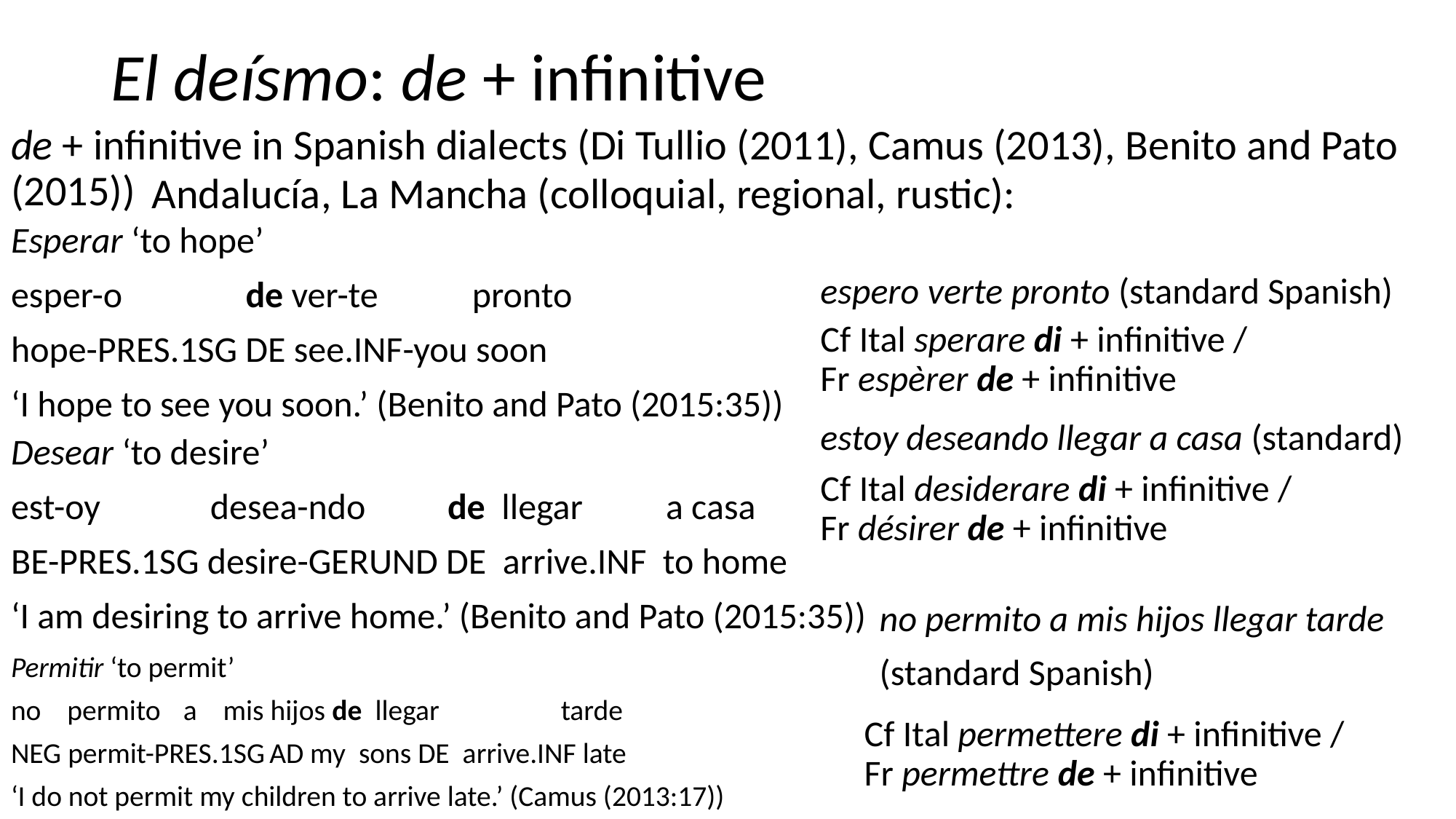

# El deísmo: de + infinitive
de + infinitive in Spanish dialects (Di Tullio (2011), Camus (2013), Benito and Pato (2015))
Andalucía, La Mancha (colloquial, regional, rustic):
Esperar ‘to hope’
esper-o 	  de ver-te  	   pronto
hope-PRES.1SG DE see.INF-you soon
‘I hope to see you soon.’ (Benito and Pato (2015:35))
espero verte pronto (standard Spanish)
Cf Ital sperare di + infinitive /                     Fr espèrer de + infinitive
estoy deseando llegar a casa (standard)
Desear ‘to desire’
est-oy 	           desea-ndo 	de  llegar 	a casa
BE-PRES.1SG desire-GERUND DE  arrive.INF  to home
‘I am desiring to arrive home.’ (Benito and Pato (2015:35))

Cf Ital desiderare di + infinitive /                Fr désirer de + infinitive
no permito a mis hijos llegar tarde
(standard Spanish)

Permitir ‘to permit’
no    permito 		a    mis hijos de  llegar 	     tarde
NEG permit-PRES.1SG	AD my  sons DE  arrive.INF late
‘I do not permit my children to arrive late.’ (Camus (2013:17))

Cf Ital permettere di + infinitive /         Fr permettre de + infinitive